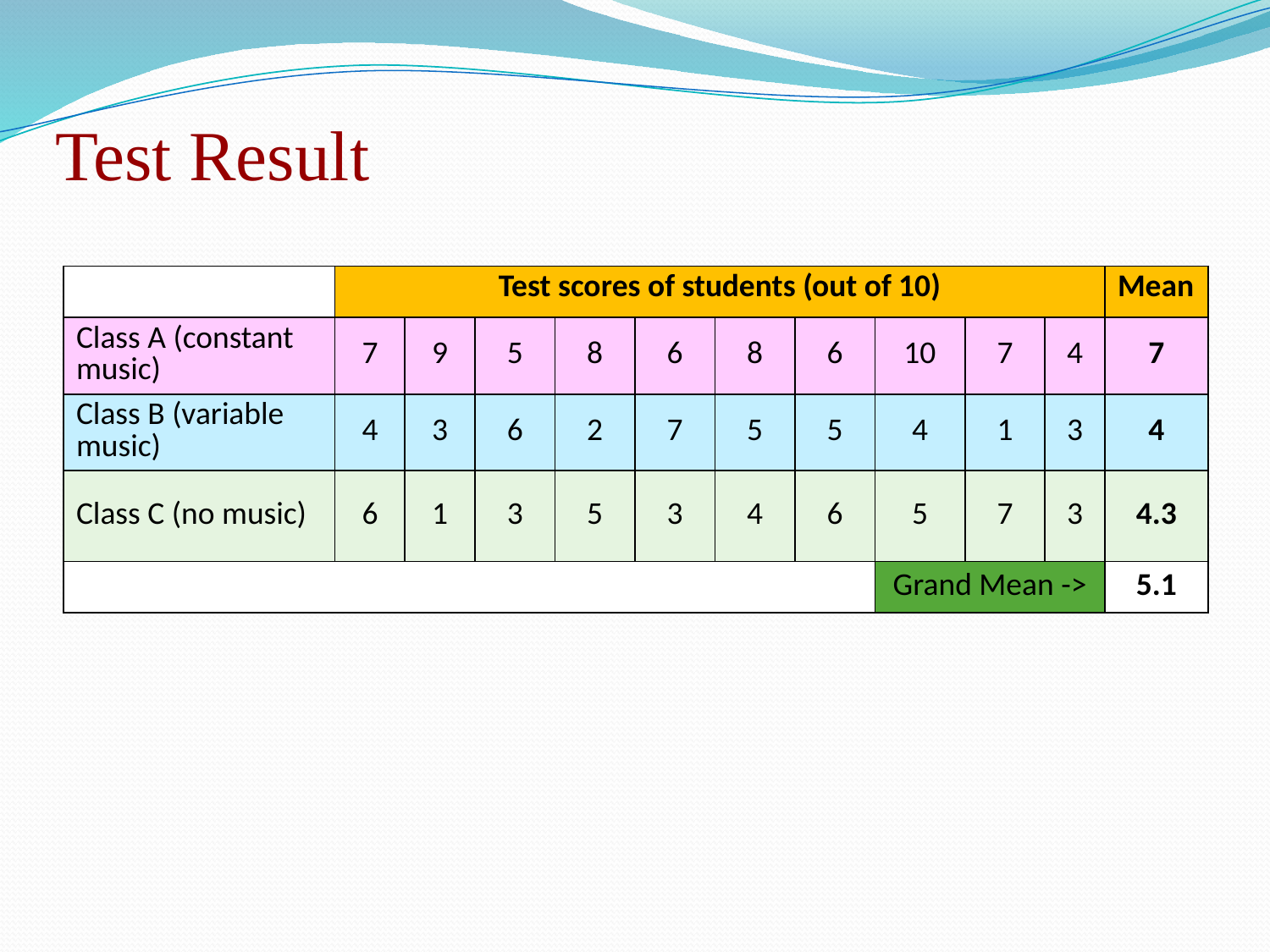

# Test Result
|  | Test scores of students (out of 10) |  |  |  |  |  |  |  |  |  | Mean |
| --- | --- | --- | --- | --- | --- | --- | --- | --- | --- | --- | --- |
| Class A (constant music) | 7 | 9 | 5 | 8 | 6 | 8 | 6 | 10 | 7 | 4 | 7 |
| Class B (variable music) | 4 | 3 | 6 | 2 | 7 | 5 | 5 | 4 | 1 | 3 | 4 |
| Class C (no music) | 6 | 1 | 3 | 5 | 3 | 4 | 6 | 5 | 7 | 3 | 4.3 |
|  |  |  |  |  |  |  |  | Grand Mean -> |  |  | 5.1 |